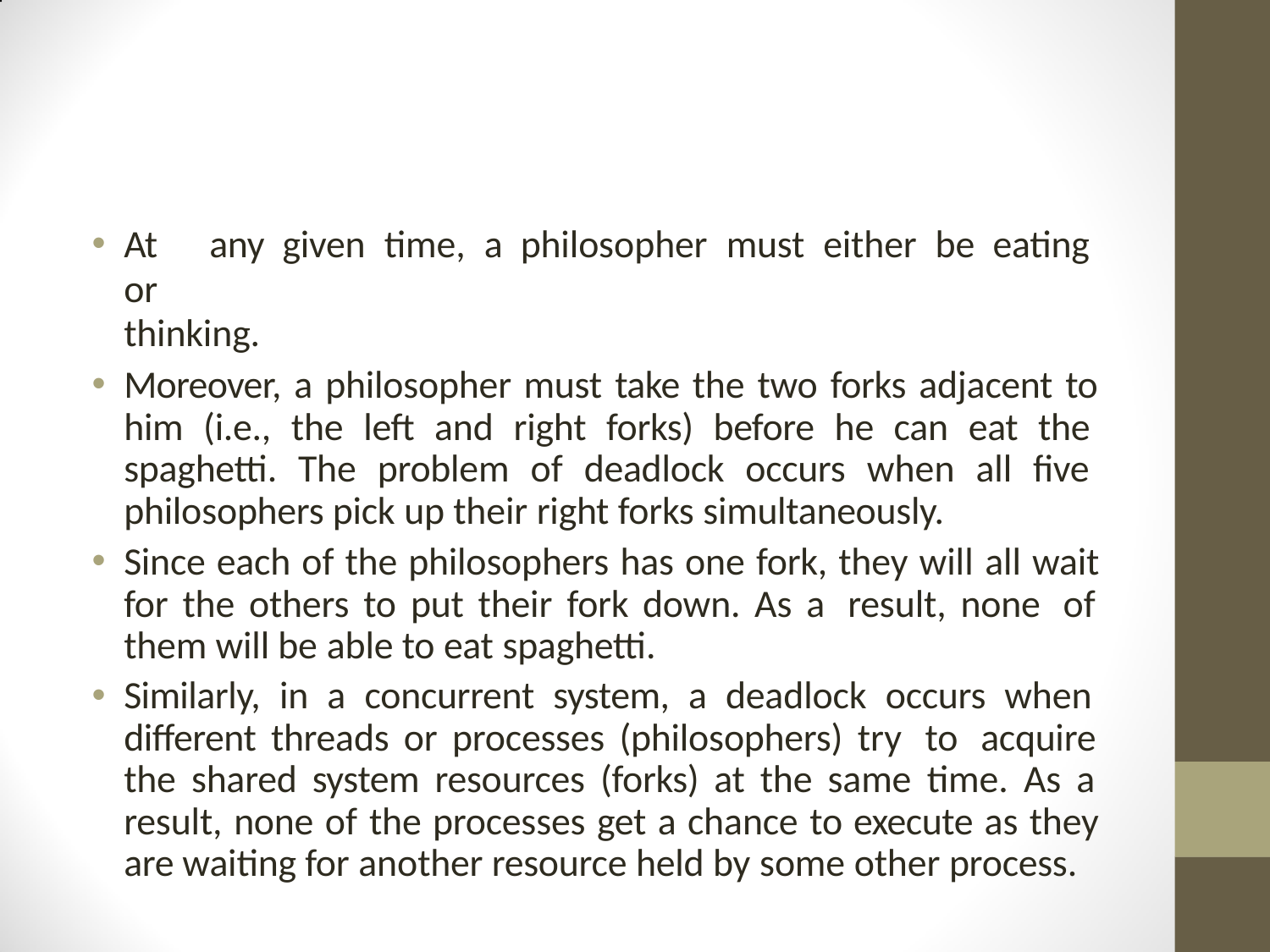

At	any given	time,	a	philosopher	must	either	be	eating or
thinking.
Moreover, a philosopher must take the two forks adjacent to  him (i.e., the left and right forks) before he can eat the  spaghetti. The problem of deadlock occurs when all five  philosophers pick up their right forks simultaneously.
Since each of the philosophers has one fork, they will all wait  for the others to put their fork down. As a result, none of  them will be able to eat spaghetti.
Similarly, in a concurrent system, a deadlock occurs when  different threads or processes (philosophers) try to acquire  the shared system resources (forks) at the same time. As a  result, none of the processes get a chance to execute as they  are waiting for another resource held by some other process.